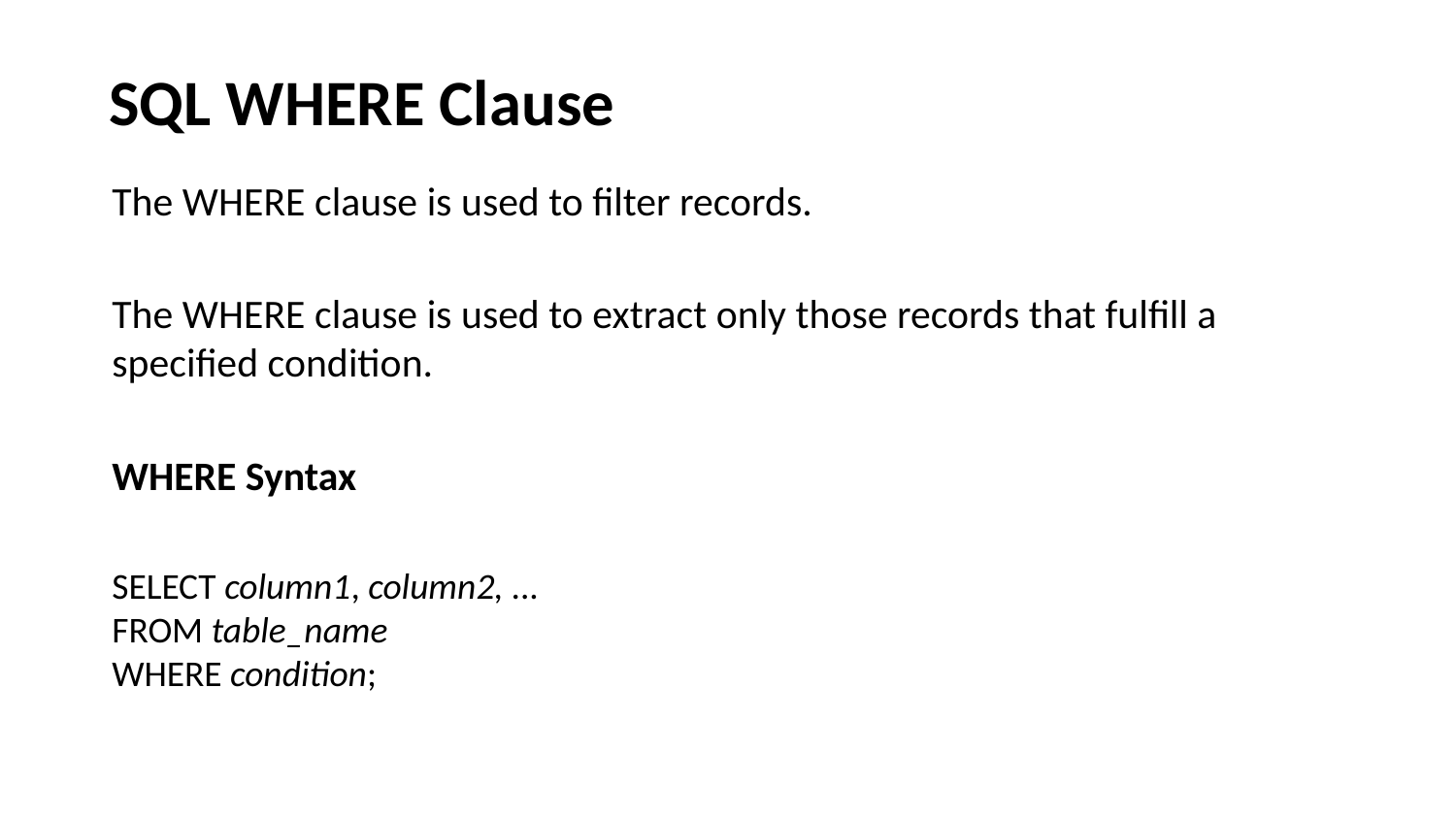

# SQL WHERE Clause
The WHERE clause is used to filter records.

The WHERE clause is used to extract only those records that fulfill a specified condition.

WHERE Syntax

SELECT column1, column2, ...
FROM table_name
WHERE condition;